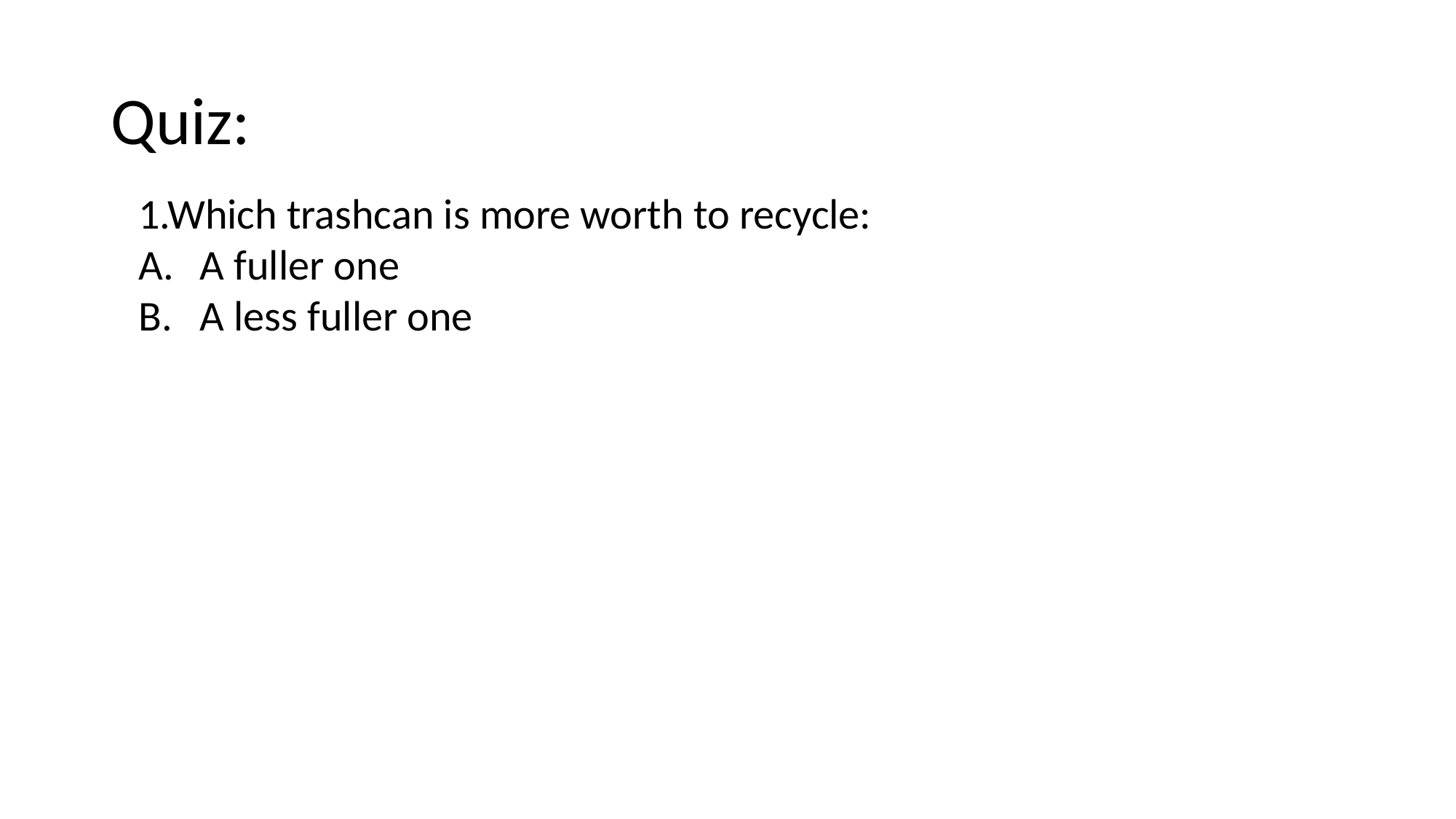

# Quiz:
1.Which trashcan is more worth to recycle:
A fuller one
A less fuller one